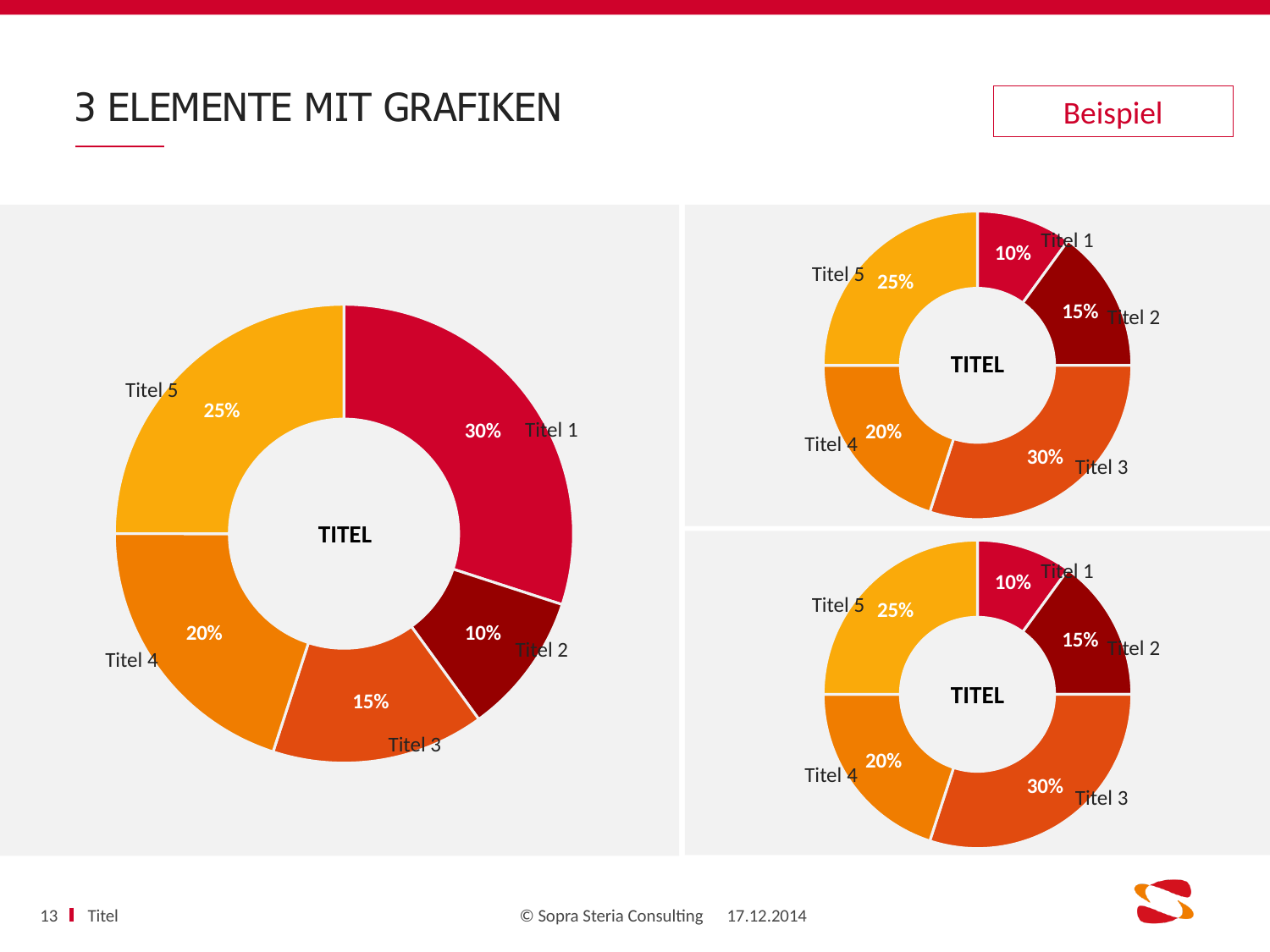

# 3 ElEmente mit grafiken
Beispiel

### Chart

| Category | Datenreihe 1 |
|---|---|
| Title 1 | 0.1 |
| Title 2 | 0.15 |
| Title 3 | 0.3 |
| Title 4 | 0.2 |
| Title 5 | 0.25 |
Titel 1
Titel 5

### Chart

| Category | Verkauf |
|---|---|
| Title 1 | 0.3 |
| Title 2 | 0.1 |
| Title 3 | 0.15 |
| Title 4 | 0.2 |
| Title 5 | 0.25 |
Titel 2
TITEL
Titel 5
Titel 1
Titel 4
Titel 3
TITEL

### Chart

| Category | Datenreihe 1 |
|---|---|
| Title 1 | 0.1 |
| Title 2 | 0.15 |
| Title 3 | 0.3 |
| Title 4 | 0.2 |
| Title 5 | 0.25 |
Titel 1
Titel 5
Titel 2
Titel 2
Titel 4
TITEL
Titel 3
Titel 4
Titel 3

Titel
13
17.12.2014